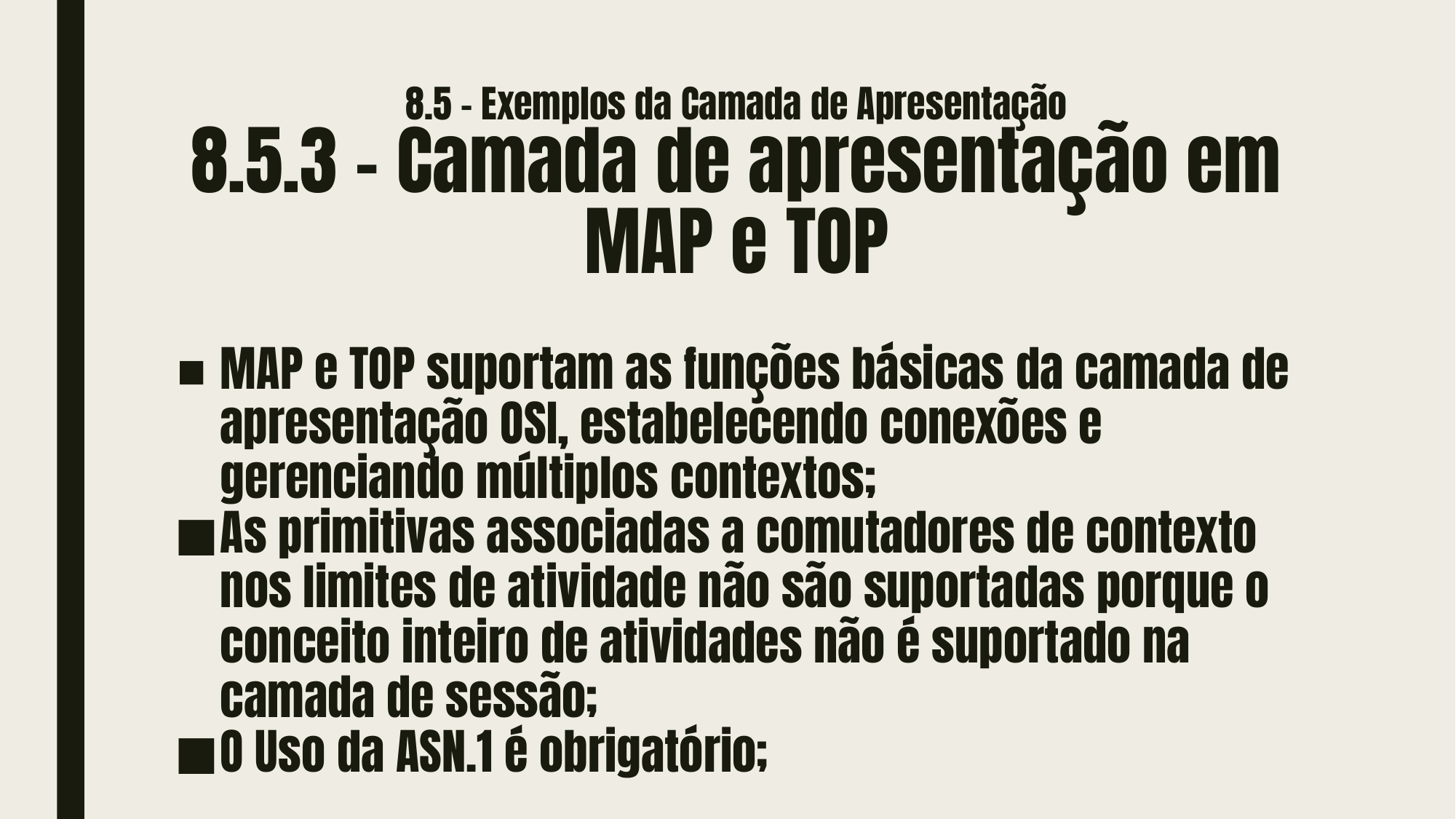

# 8.5 - Exemplos da Camada de Apresentação 8.5.3 - Camada de apresentação em MAP e TOP

MAP e TOP suportam as funções básicas da camada de apresentação OSI, estabelecendo conexões e gerenciando múltiplos contextos;
As primitivas associadas a comutadores de contexto nos limites de atividade não são suportadas porque o conceito inteiro de atividades não é suportado na camada de sessão;
O Uso da ASN.1 é obrigatório;